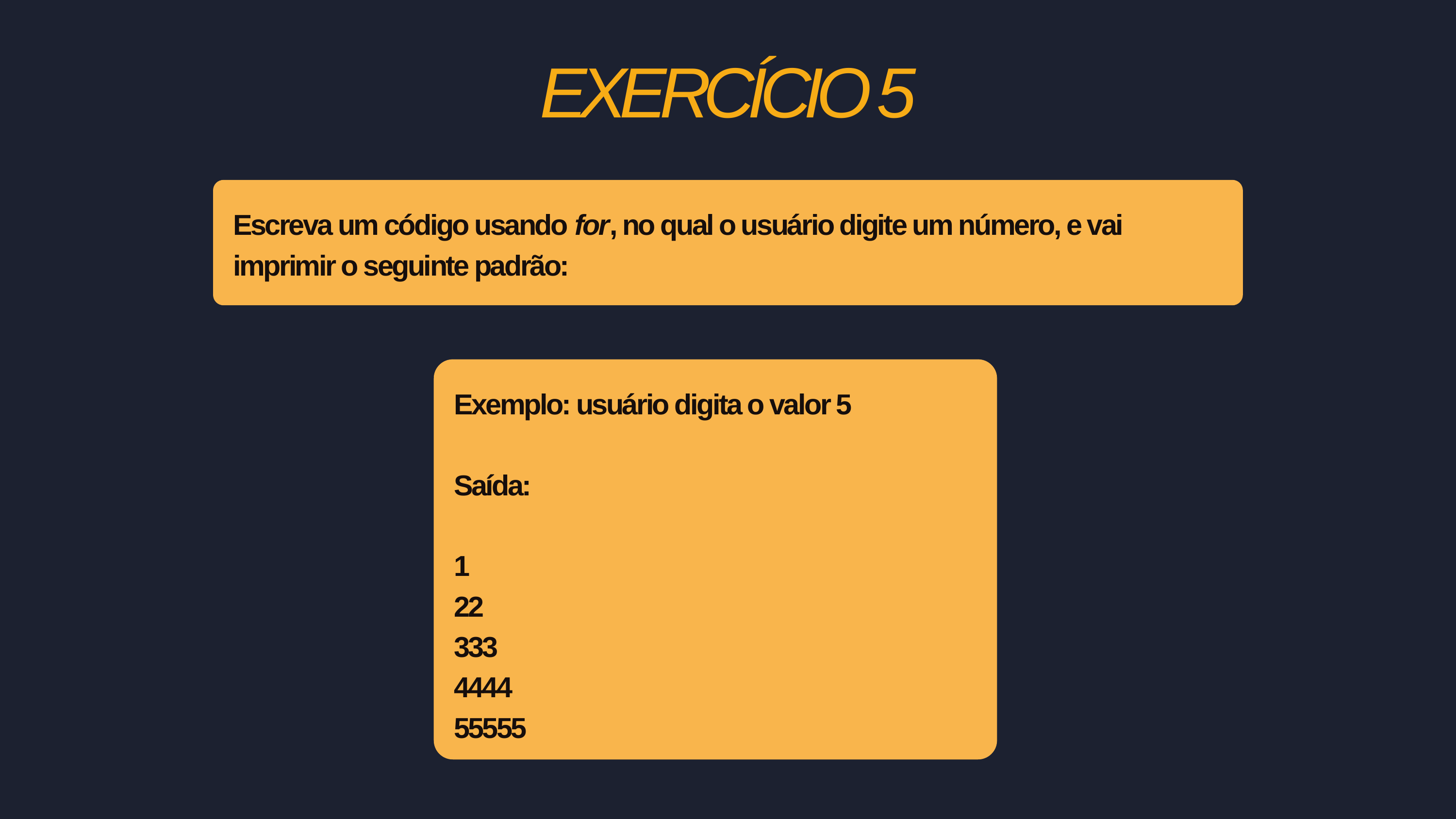

EXERCÍCIO 5

Escreva um código usando for, no qual o usuário digite um número, e vai imprimir o seguinte padrão:

Exemplo: usuário digita o valor 5

Saída:

1
22
333
4444
55555